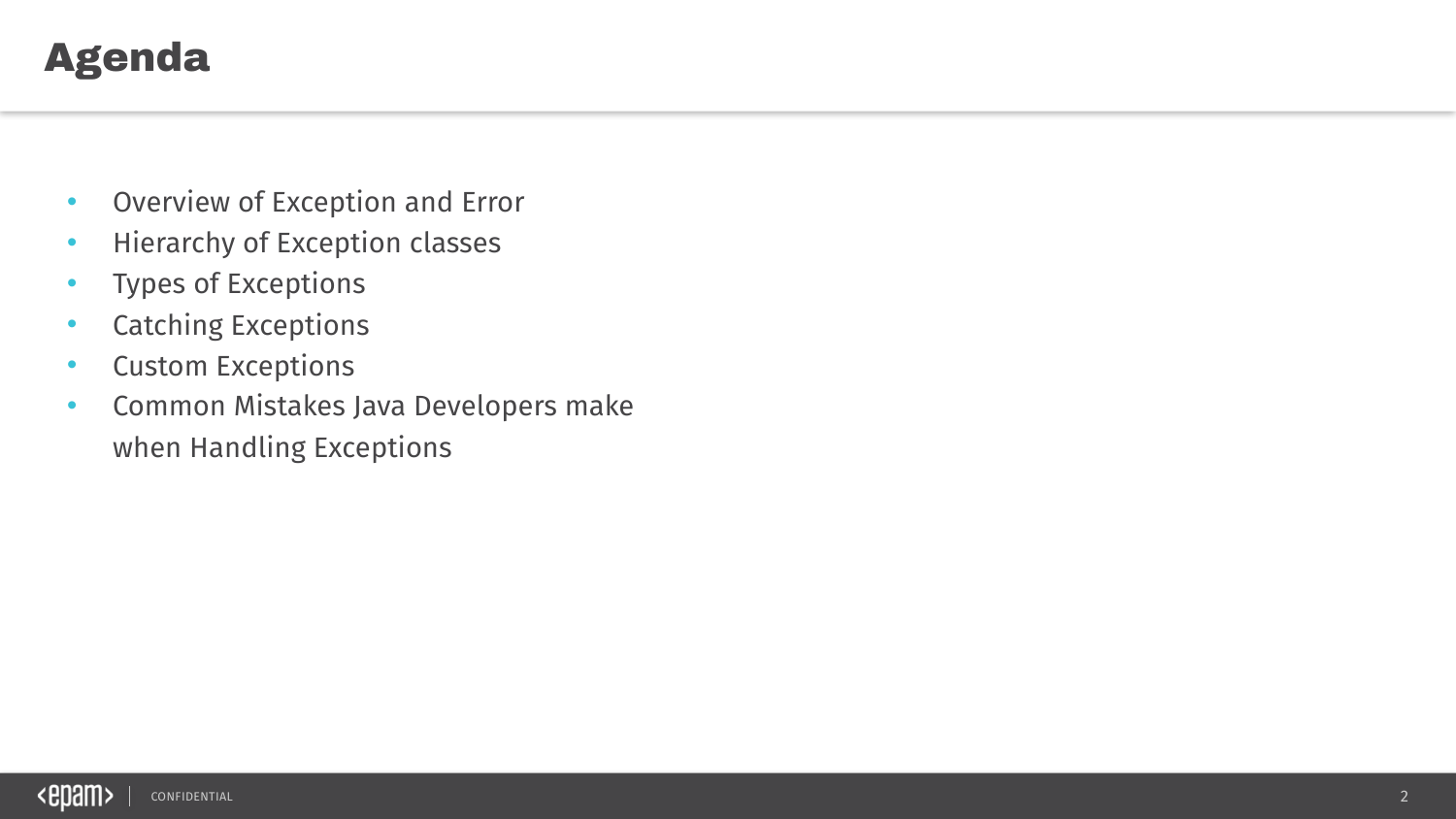

Agenda
Overview of Exception and Error
Hierarchy of Exception classes
Types of Exceptions
Catching Exceptions
Custom Exceptions
Common Mistakes Java Developers make when Handling Exceptions